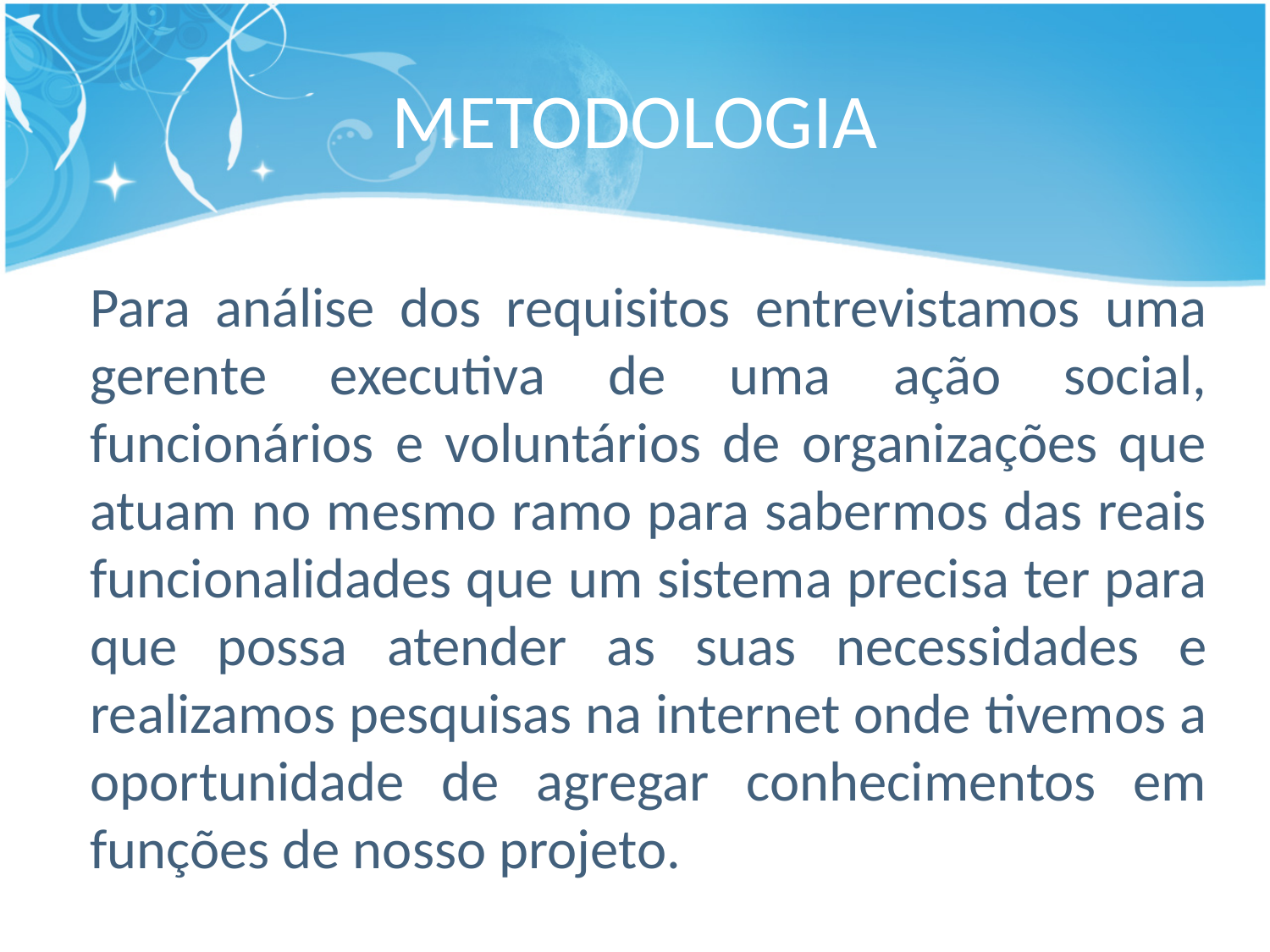

# METODOLOGIA
	Para análise dos requisitos entrevistamos uma gerente executiva de uma ação social, funcionários e voluntários de organizações que atuam no mesmo ramo para sabermos das reais funcionalidades que um sistema precisa ter para que possa atender as suas necessidades e realizamos pesquisas na internet onde tivemos a oportunidade de agregar conhecimentos em funções de nosso projeto.